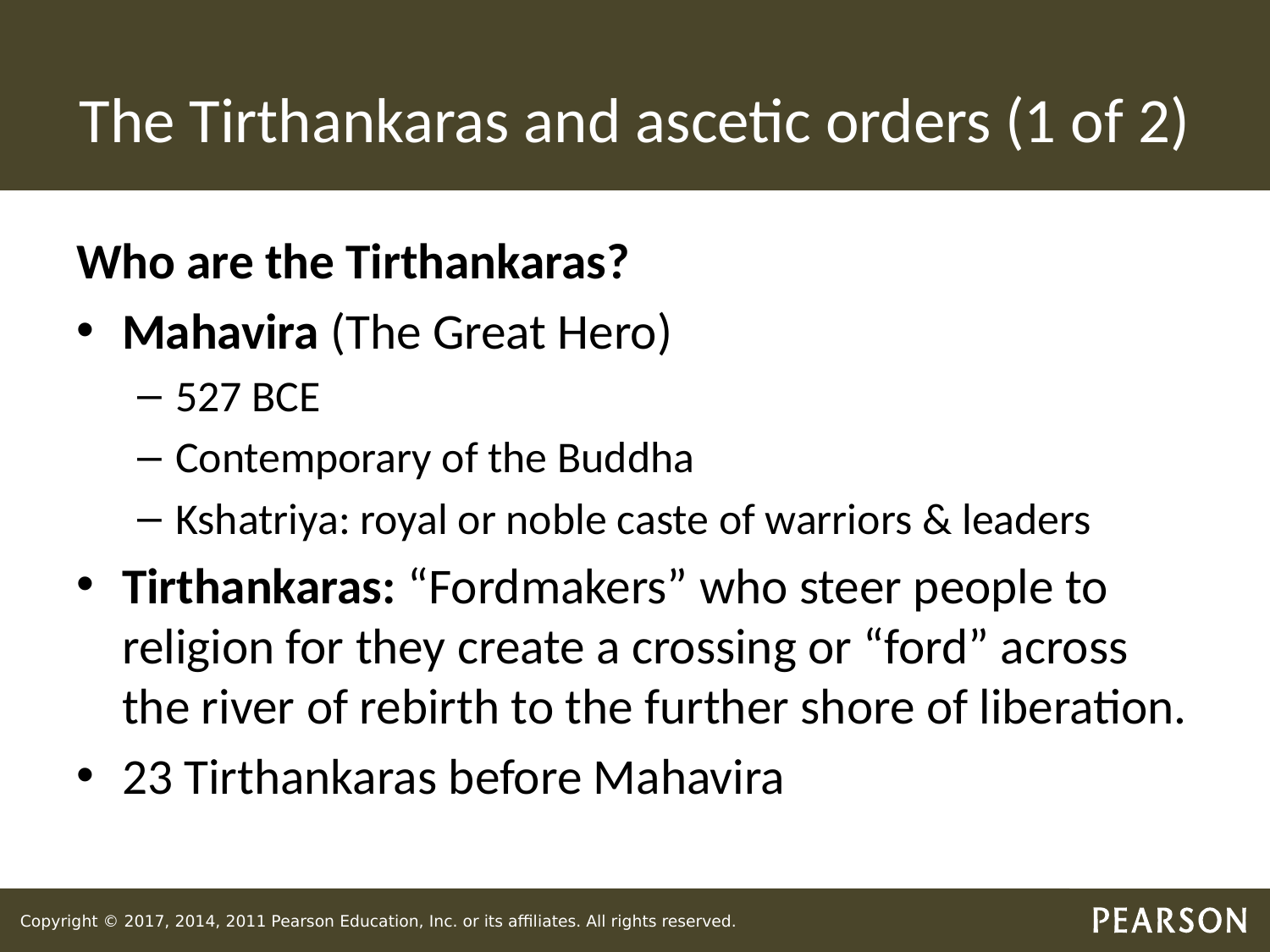

# The Tirthankaras and ascetic orders (1 of 2)
Who are the Tirthankaras?
Mahavira (The Great Hero)
527 BCE
Contemporary of the Buddha
Kshatriya: royal or noble caste of warriors & leaders
Tirthankaras: “Fordmakers” who steer people to religion for they create a crossing or “ford” across the river of rebirth to the further shore of liberation.
23 Tirthankaras before Mahavira